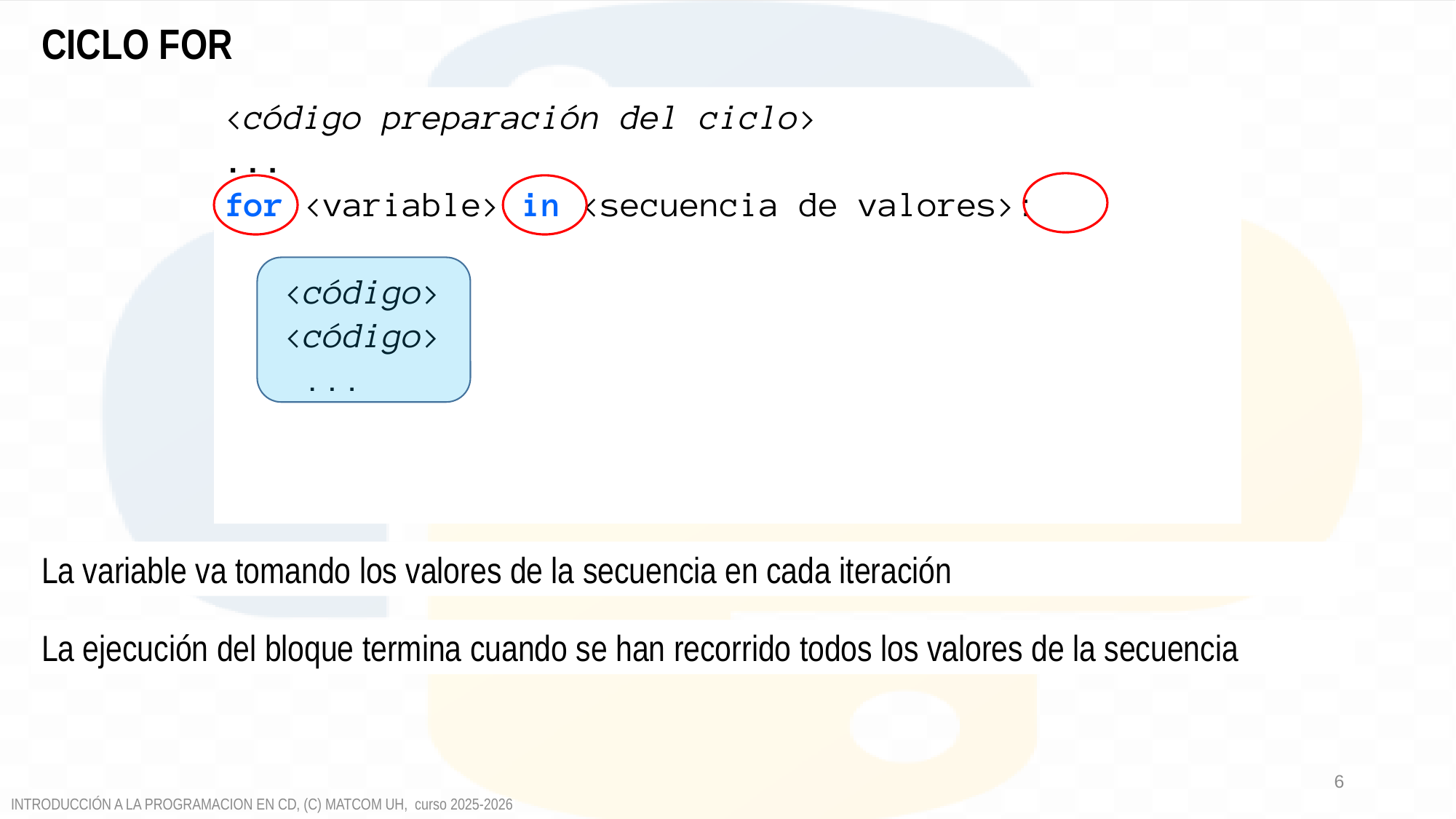

CICLO FOR
<código preparación del ciclo>
...
for <variable> in <secuencia de valores>:

   <código>
   <código>
    ...

La variable va tomando los valores de la secuencia en cada iteración
La ejecución del bloque termina cuando se han recorrido todos los valores de la secuencia
6
INTRODUCCIÓN A LA PROGRAMACION EN CD, (C) MATCOM UH,  curso 2025-2026